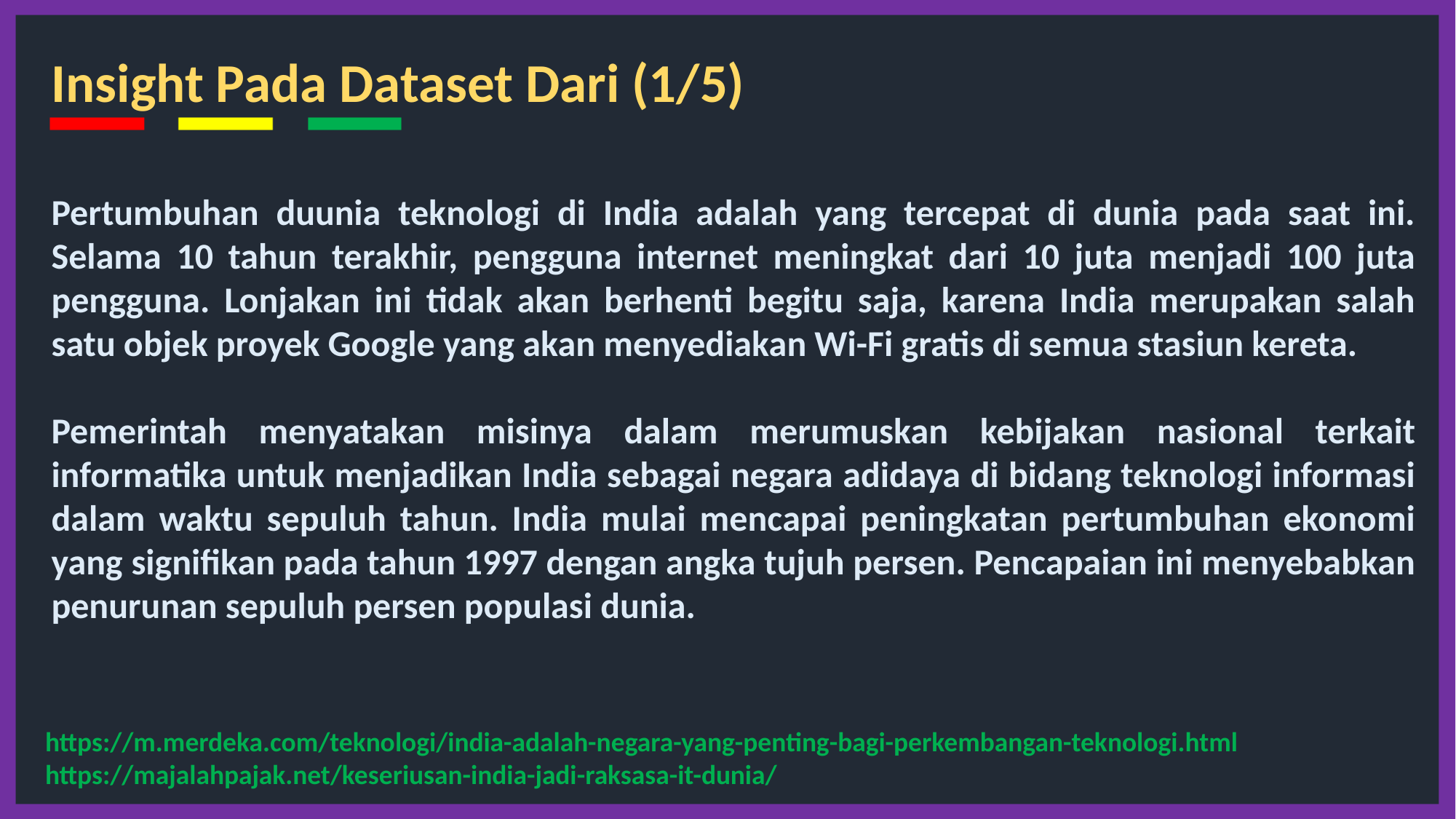

Insight Pada Dataset Dari (1/5)
Pertumbuhan duunia teknologi di India adalah yang tercepat di dunia pada saat ini. Selama 10 tahun terakhir, pengguna internet meningkat dari 10 juta menjadi 100 juta pengguna. Lonjakan ini tidak akan berhenti begitu saja, karena India merupakan salah satu objek proyek Google yang akan menyediakan Wi-Fi gratis di semua stasiun kereta.

Pemerintah menyatakan misinya dalam merumuskan kebijakan nasional terkait informatika untuk menjadikan India sebagai negara adidaya di bidang teknologi informasi dalam waktu sepuluh tahun. India mulai mencapai peningkatan pertumbuhan ekonomi yang signifikan pada tahun 1997 dengan angka tujuh persen. Pencapaian ini menyebabkan penurunan sepuluh persen populasi dunia.
https://m.merdeka.com/teknologi/india-adalah-negara-yang-penting-bagi-perkembangan-teknologi.html
https://majalahpajak.net/keseriusan-india-jadi-raksasa-it-dunia/